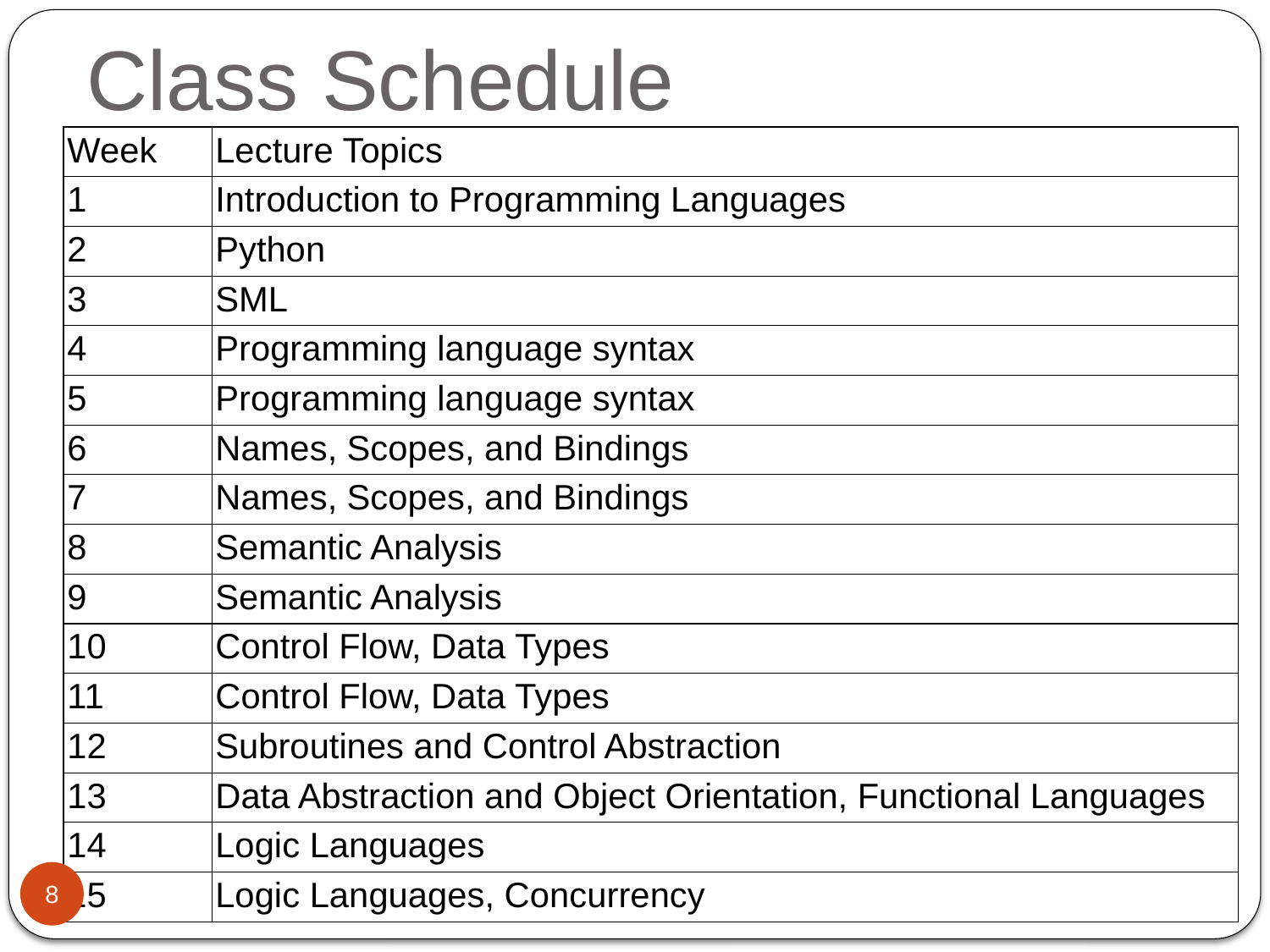

# Class Schedule
| Week | Lecture Topics |
| --- | --- |
| 1 | Introduction to Programming Languages |
| 2 | Python |
| 3 | SML |
| 4 | Programming language syntax |
| 5 | Programming language syntax |
| 6 | Names, Scopes, and Bindings |
| 7 | Names, Scopes, and Bindings |
| 8 | Semantic Analysis |
| 9 | Semantic Analysis |
| 10 | Control Flow, Data Types |
| 11 | Control Flow, Data Types |
| 12 | Subroutines and Control Abstraction |
| 13 | Data Abstraction and Object Orientation, Functional Languages |
| 14 | Logic Languages |
| 15 | Logic Languages, Concurrency |

8